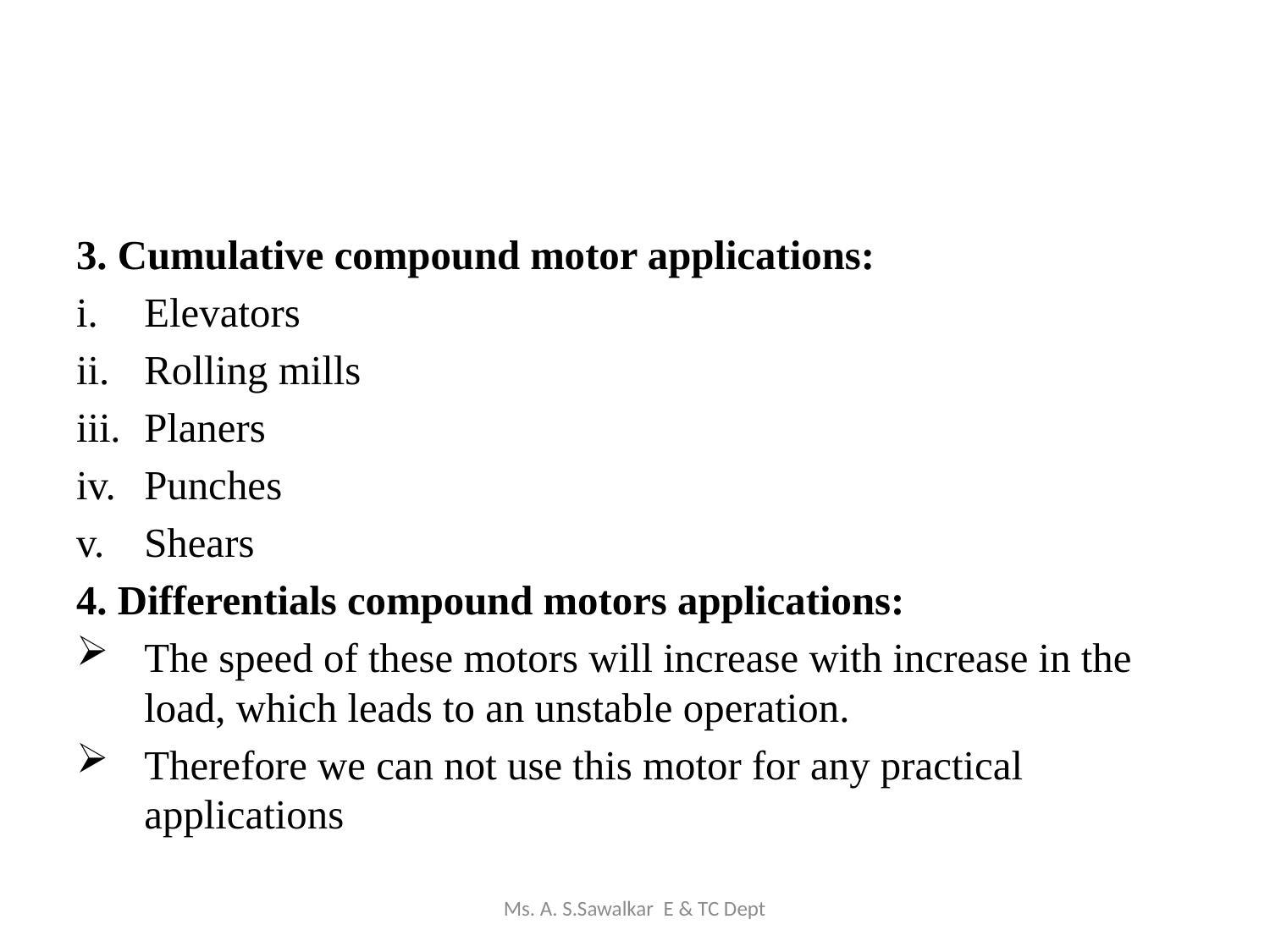

#
3. Cumulative compound motor applications:
Elevators
Rolling mills
Planers
Punches
Shears
4. Differentials compound motors applications:
The speed of these motors will increase with increase in the load, which leads to an unstable operation.
Therefore we can not use this motor for any practical applications
Ms. A. S.Sawalkar  E & TC Dept